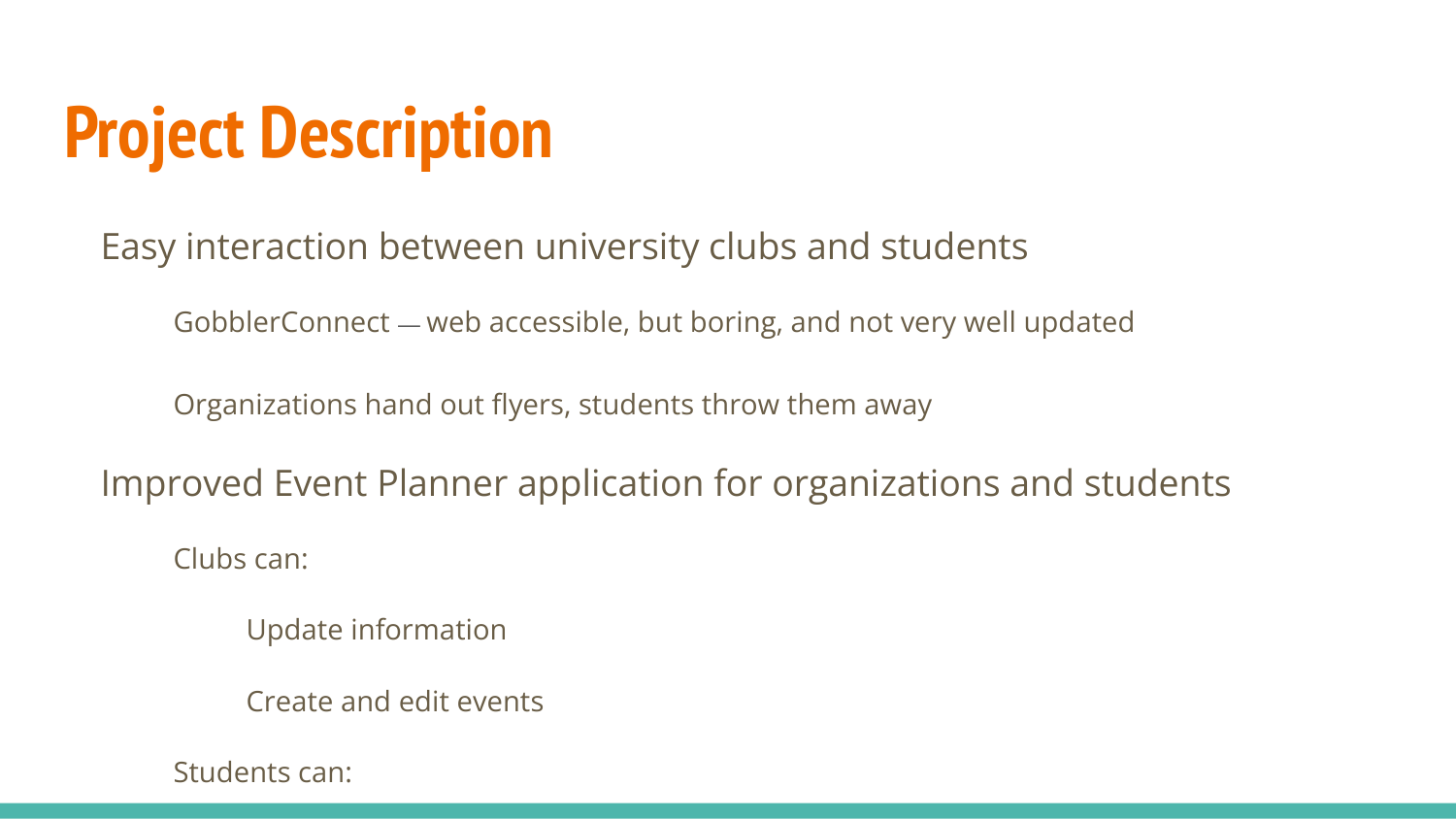

# Project Description
Easy interaction between university clubs and students
GobblerConnect — web accessible, but boring, and not very well updated
Organizations hand out flyers, students throw them away
Improved Event Planner application for organizations and students
Clubs can:
Update information
Create and edit events
Students can:
View the organization/event details
Follow events or certain clubs
Receive notifications on any update
Implemented only back end portion with a very simple GUI Interface